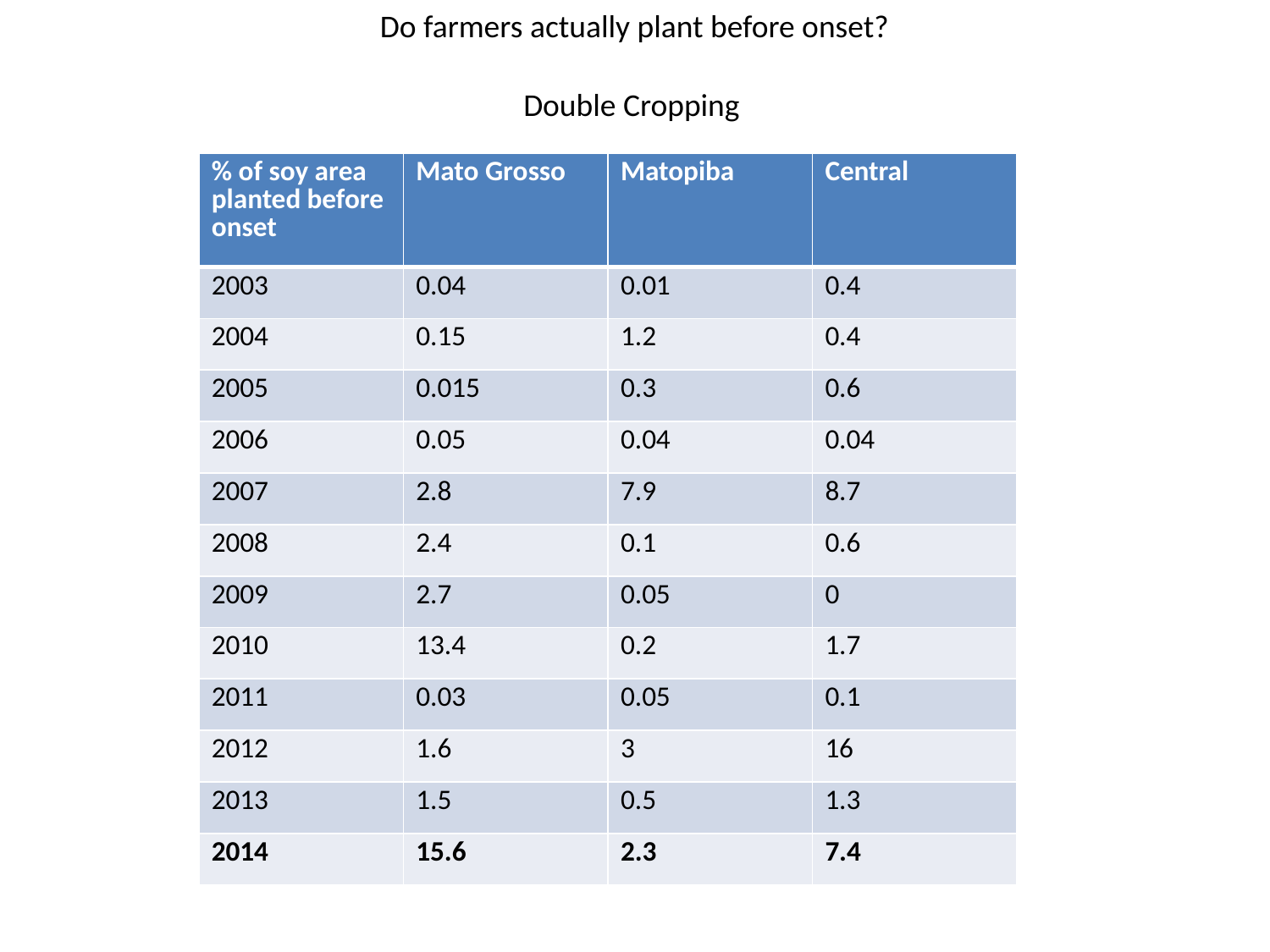

Do farmers actually plant before onset?
Double Cropping
| % of soy area planted before onset | Mato Grosso | Matopiba | Central |
| --- | --- | --- | --- |
| 2003 | 0.04 | 0.01 | 0.4 |
| 2004 | 0.15 | 1.2 | 0.4 |
| 2005 | 0.015 | 0.3 | 0.6 |
| 2006 | 0.05 | 0.04 | 0.04 |
| 2007 | 2.8 | 7.9 | 8.7 |
| 2008 | 2.4 | 0.1 | 0.6 |
| 2009 | 2.7 | 0.05 | 0 |
| 2010 | 13.4 | 0.2 | 1.7 |
| 2011 | 0.03 | 0.05 | 0.1 |
| 2012 | 1.6 | 3 | 16 |
| 2013 | 1.5 | 0.5 | 1.3 |
| 2014 | 15.6 | 2.3 | 7.4 |